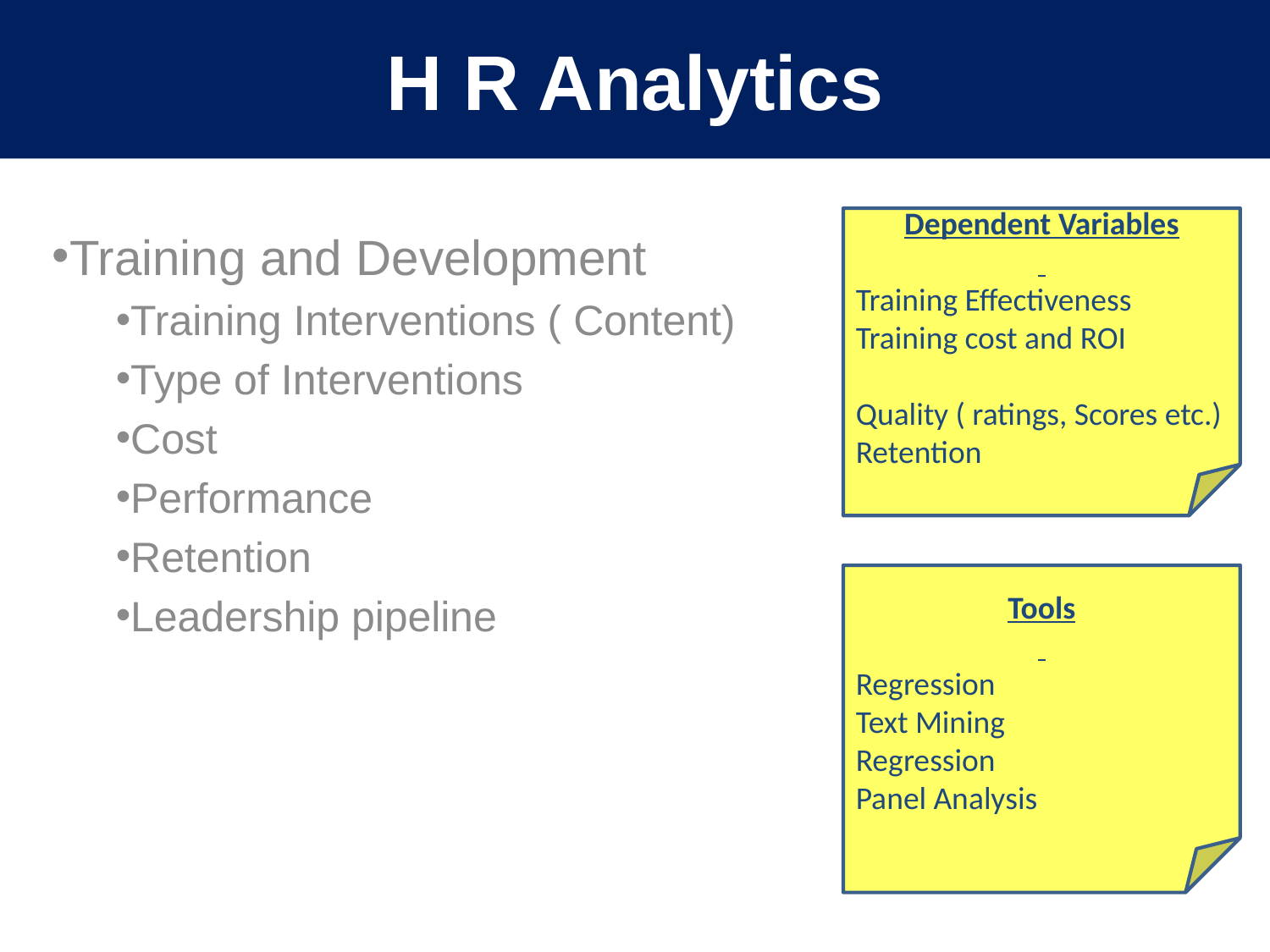

H R Analytics
Dependent Variables

Training Effectiveness
Training cost and ROI

Quality ( ratings, Scores etc.)
Retention
Training and Development
Training Interventions ( Content)
Type of Interventions
Cost
Performance
Retention
Leadership pipeline

Tools

Regression
Text Mining
Regression
Panel Analysis